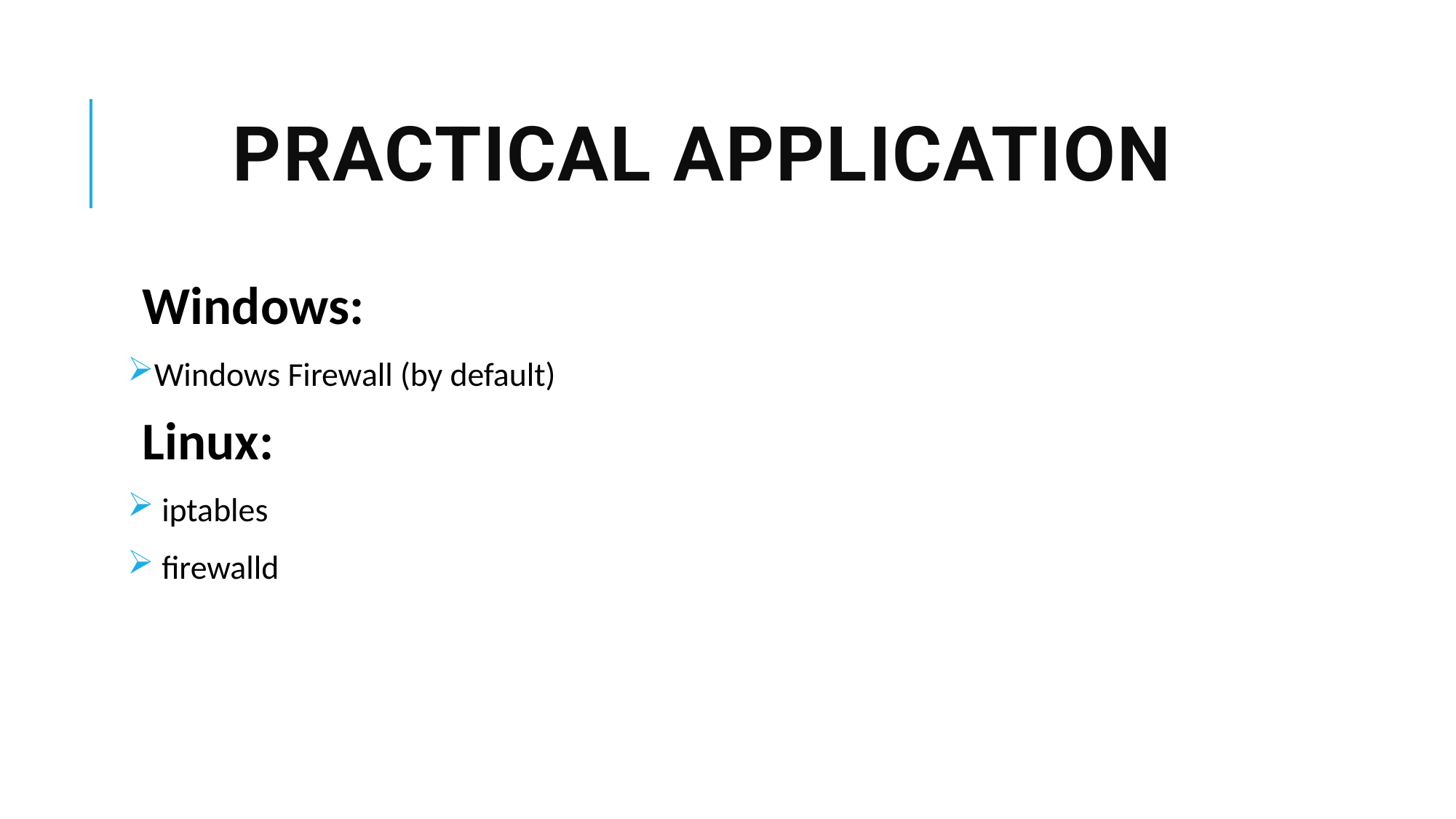

# Practical application
Windows:
Windows Firewall (by default)
Linux:
 iptables
 firewalld